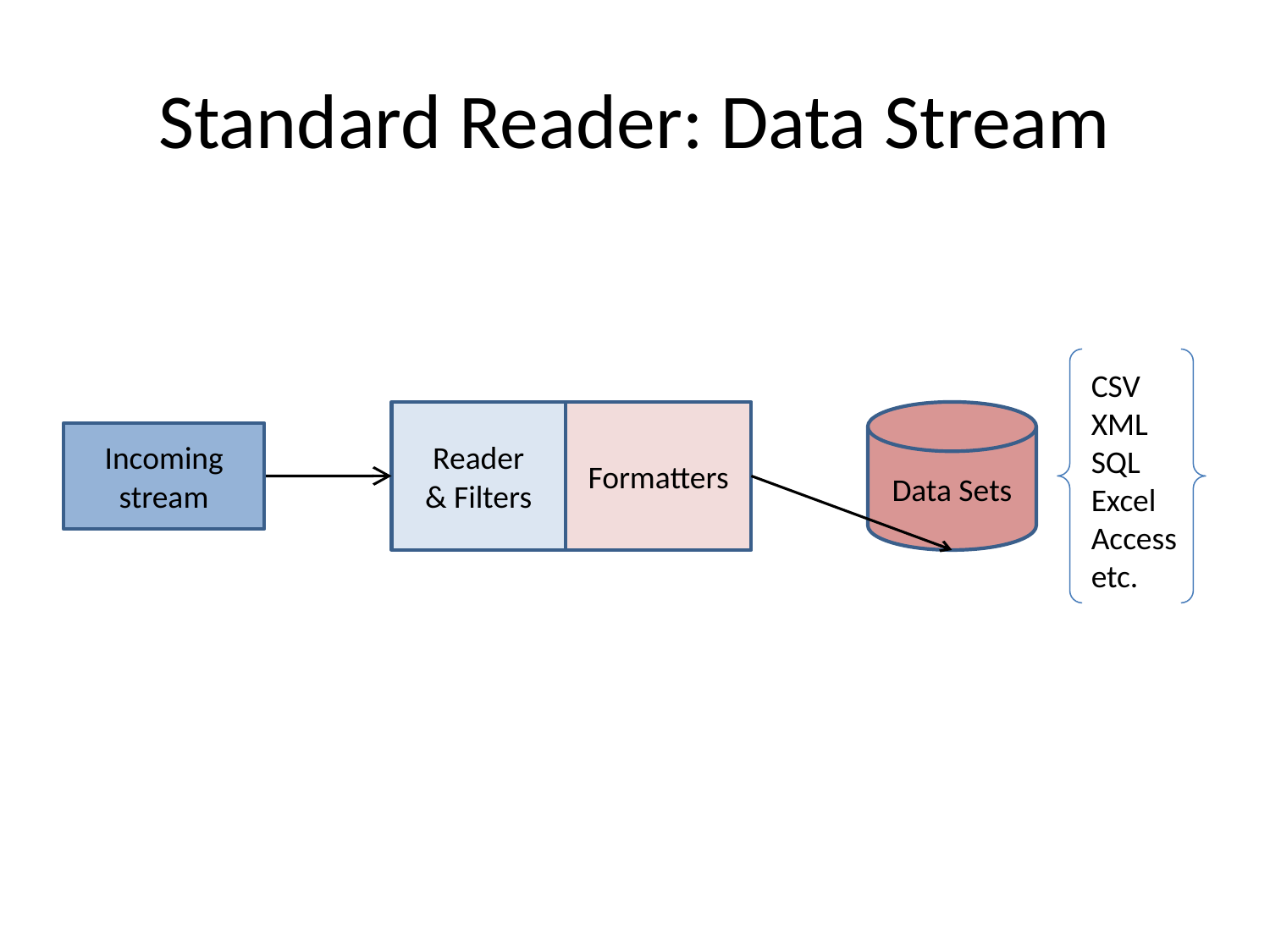

# Standard Reader: Data Stream

CSV
XML
SQL
Excel
Access
etc.
Reader
& Filters
Formatters
Data Sets
Incoming stream